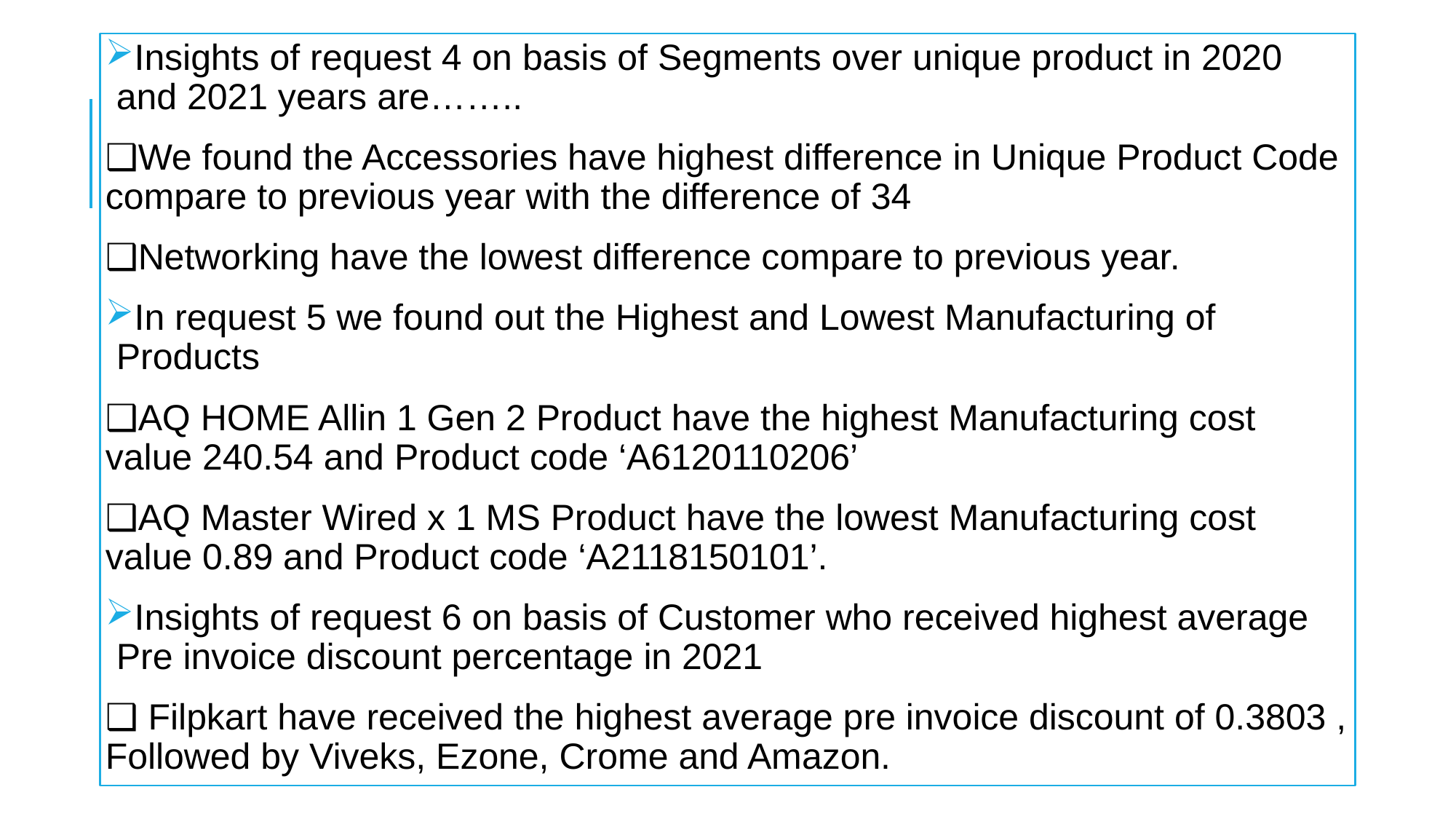

Insights of request 4 on basis of Segments over unique product in 2020 and 2021 years are……..
❑We found the Accessories have highest difference in Unique Product Code compare to previous year with the difference of 34
❑Networking have the lowest difference compare to previous year.
In request 5 we found out the Highest and Lowest Manufacturing of Products
❑AQ HOME Allin 1 Gen 2 Product have the highest Manufacturing cost value 240.54 and Product code ‘A6120110206’
❑AQ Master Wired x 1 MS Product have the lowest Manufacturing cost value 0.89 and Product code ‘A2118150101’.
Insights of request 6 on basis of Customer who received highest average Pre invoice discount percentage in 2021
❑ Filpkart have received the highest average pre invoice discount of 0.3803 , Followed by Viveks, Ezone, Crome and Amazon.